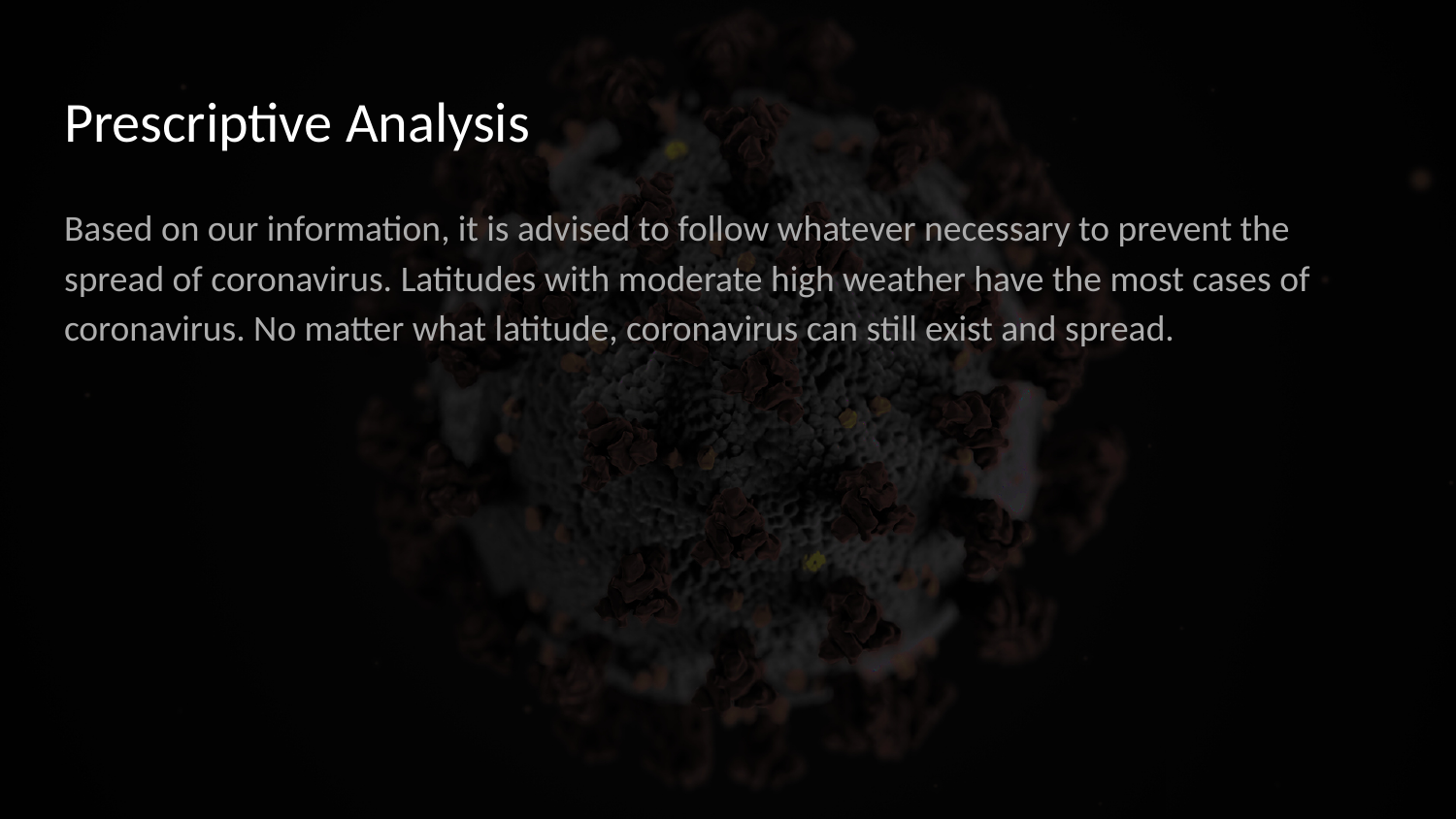

# Prescriptive Analysis
Based on our information, it is advised to follow whatever necessary to prevent the spread of coronavirus. Latitudes with moderate high weather have the most cases of coronavirus. No matter what latitude, coronavirus can still exist and spread.